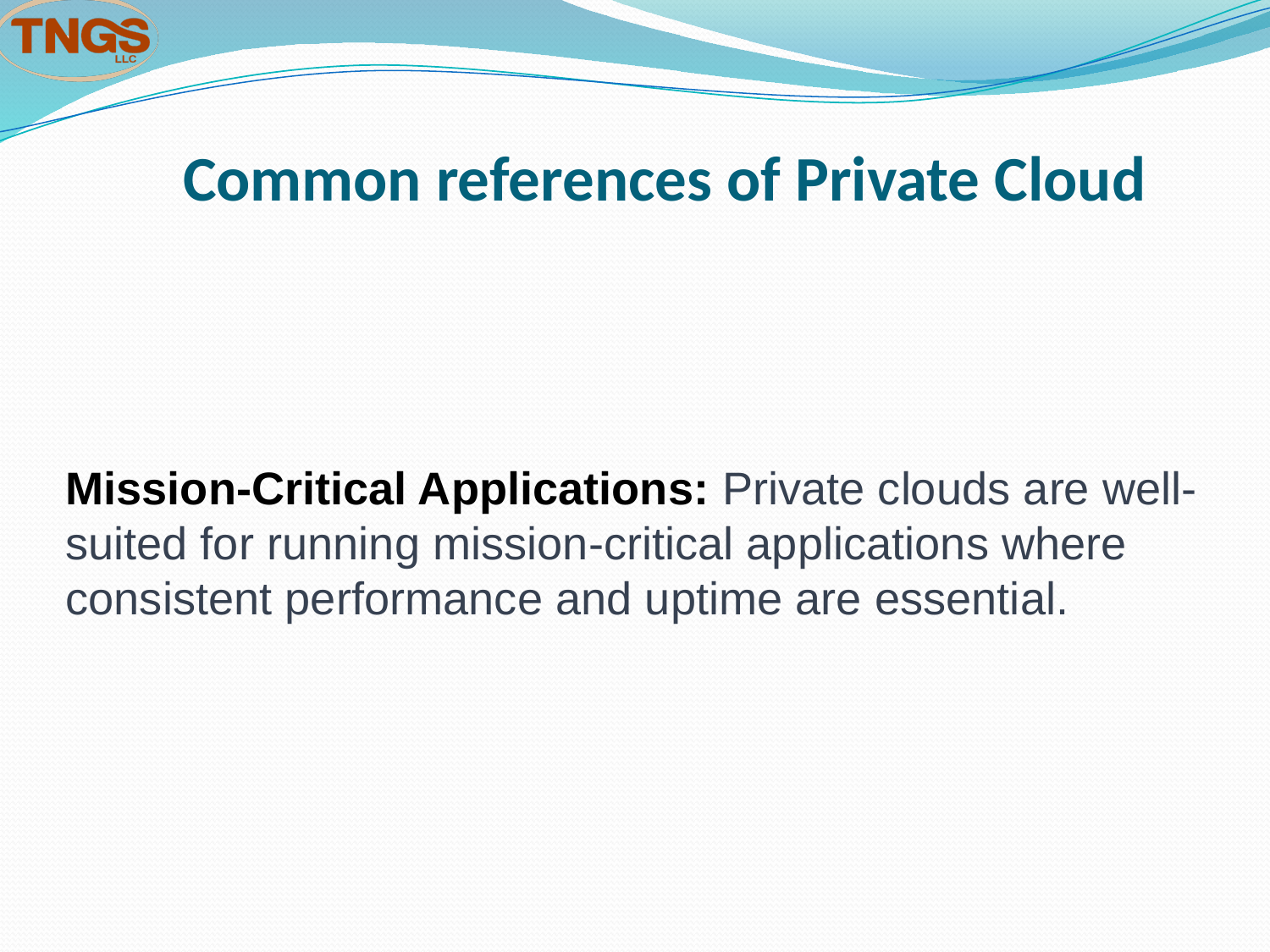

# Common references of Private Cloud
Mission-Critical Applications: Private clouds are well-suited for running mission-critical applications where consistent performance and uptime are essential.